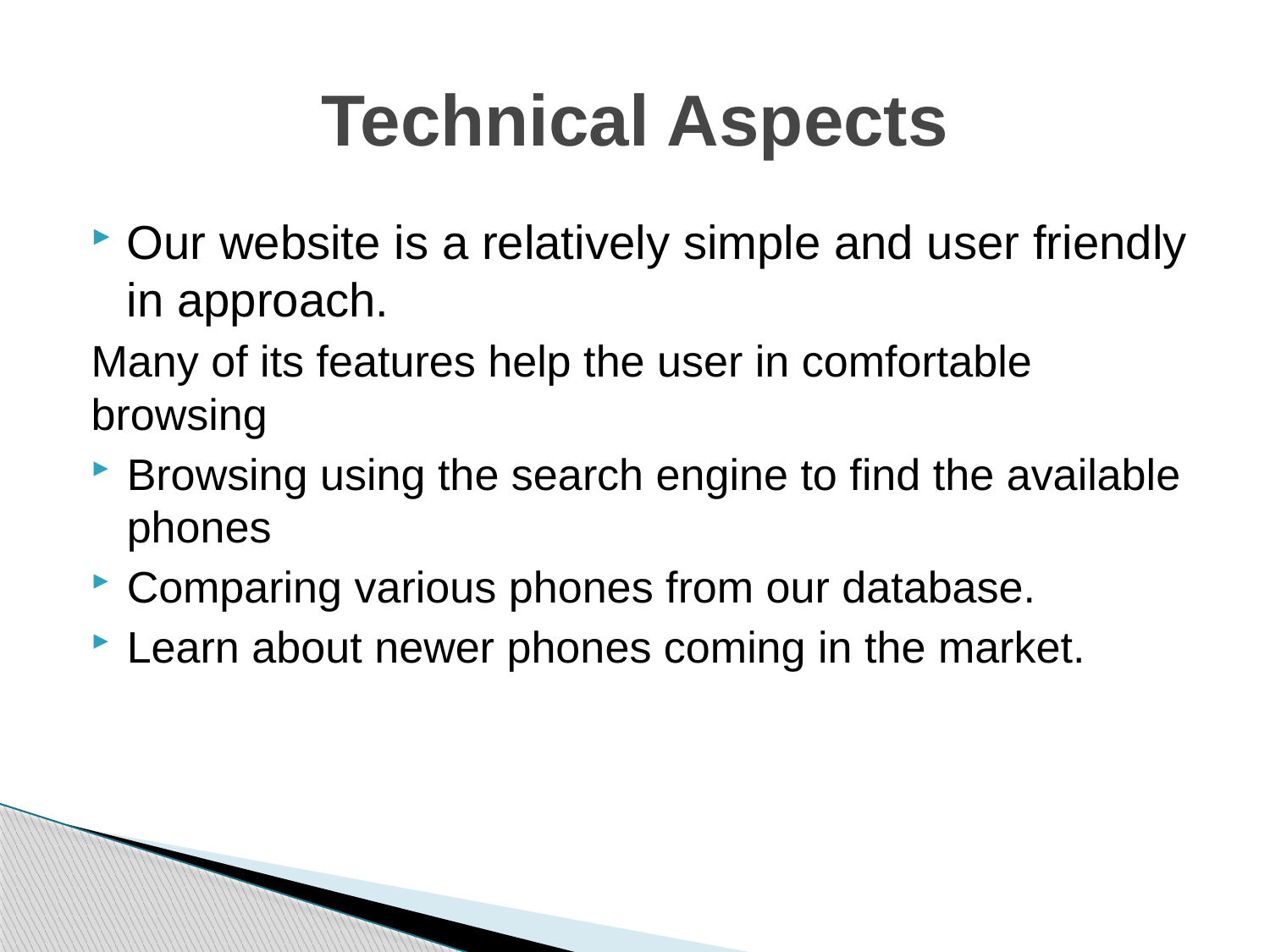

# Technical Aspects
Our website is a relatively simple and user friendly in approach.
Many of its features help the user in comfortable browsing
Browsing using the search engine to find the available phones
Comparing various phones from our database.
Learn about newer phones coming in the market.